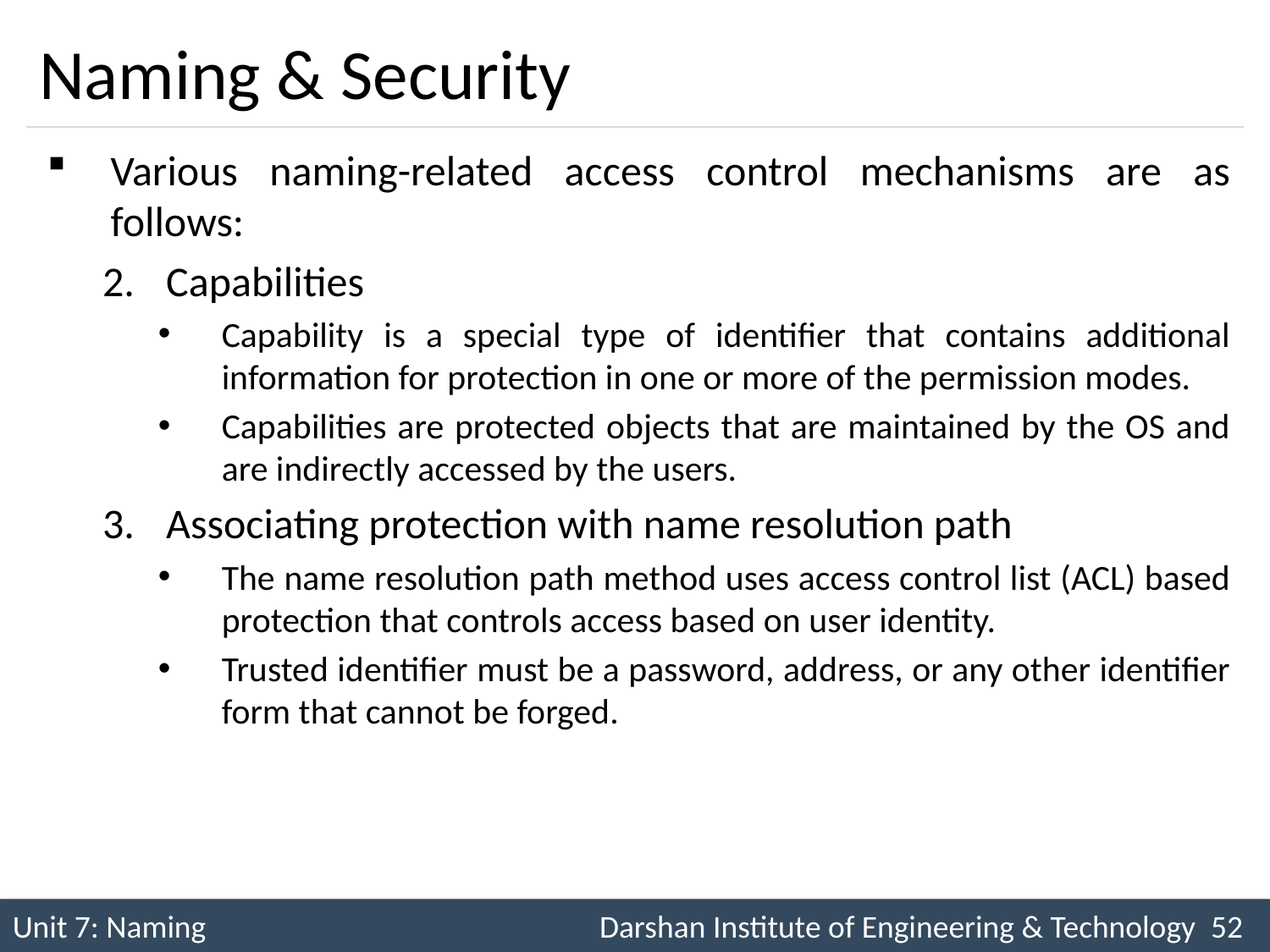

# Naming & Security
Various naming-related access control mechanisms are as follows:
Capabilities
Capability is a special type of identifier that contains additional information for protection in one or more of the permission modes.
Capabilities are protected objects that are maintained by the OS and are indirectly accessed by the users.
Associating protection with name resolution path
The name resolution path method uses access control list (ACL) based protection that controls access based on user identity.
Trusted identifier must be a password, address, or any other identifier form that cannot be forged.